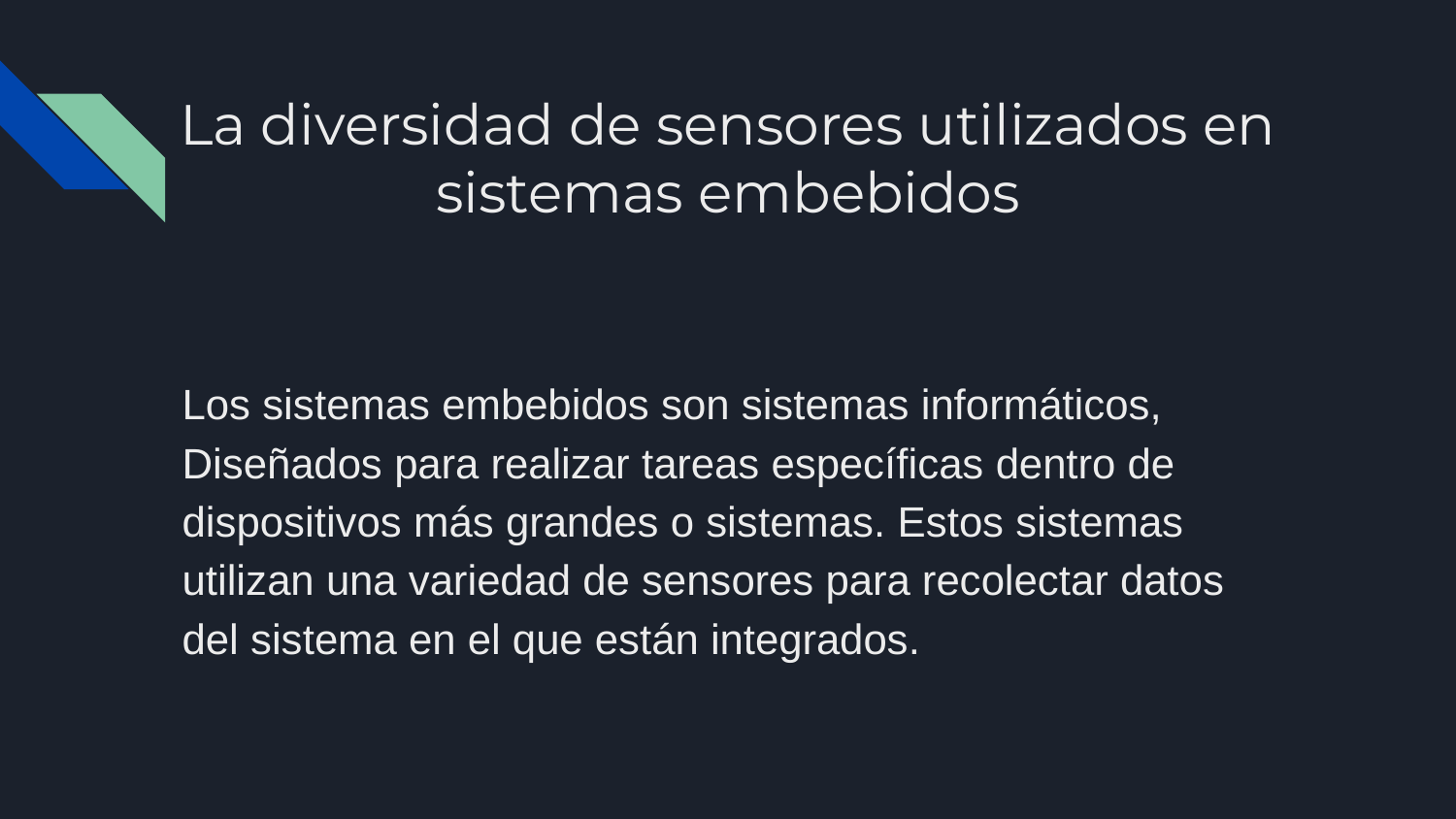

# La diversidad de sensores utilizados en sistemas embebidos
Los sistemas embebidos son sistemas informáticos, Diseñados para realizar tareas específicas dentro de dispositivos más grandes o sistemas. Estos sistemas utilizan una variedad de sensores para recolectar datos del sistema en el que están integrados.